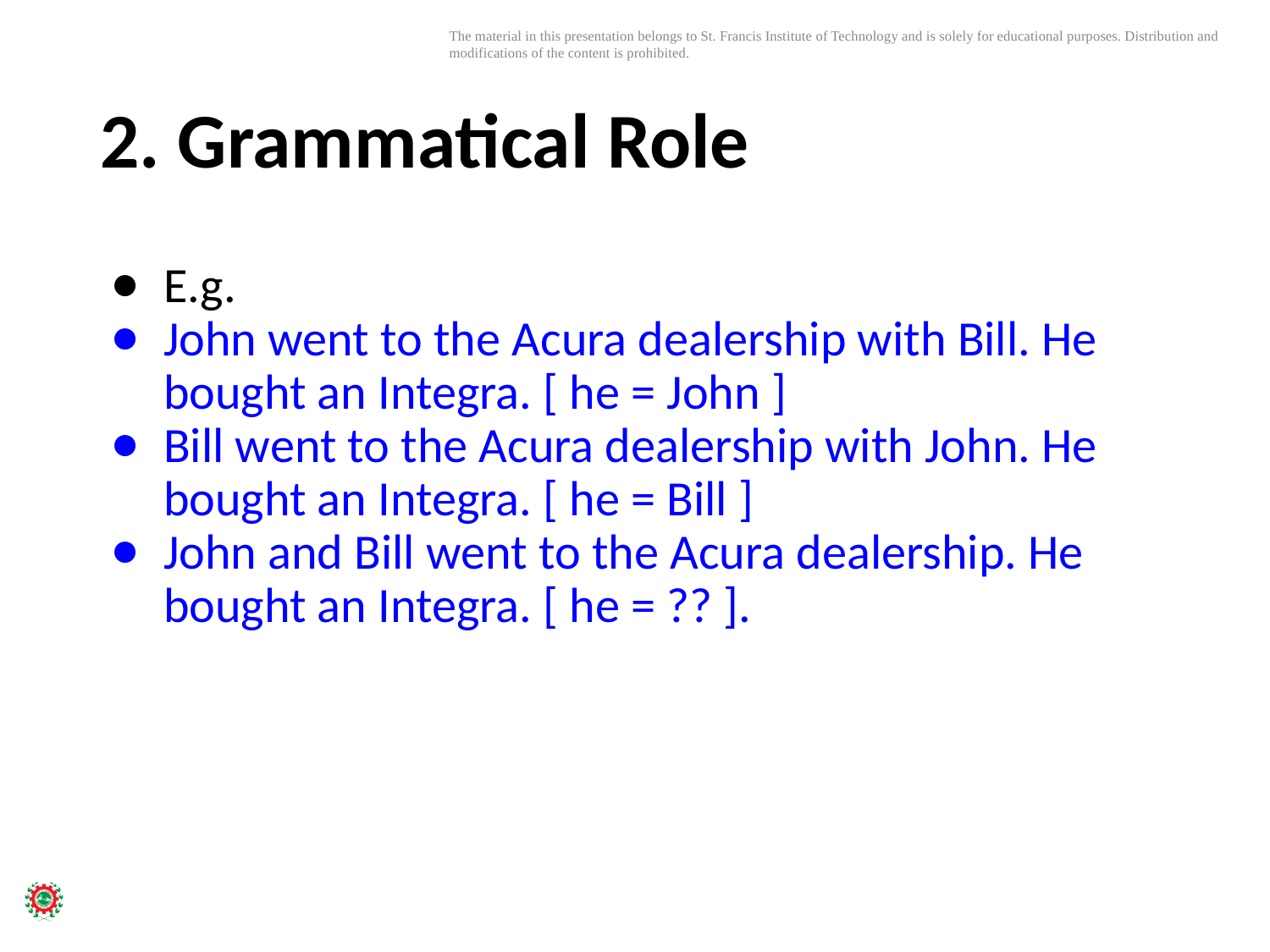

# 2. Grammatical Role
E.g.
John went to the Acura dealership with Bill. He bought an Integra. [ he = John ]
Bill went to the Acura dealership with John. He bought an Integra. [ he = Bill ]
John and Bill went to the Acura dealership. He bought an Integra. [ he = ?? ].